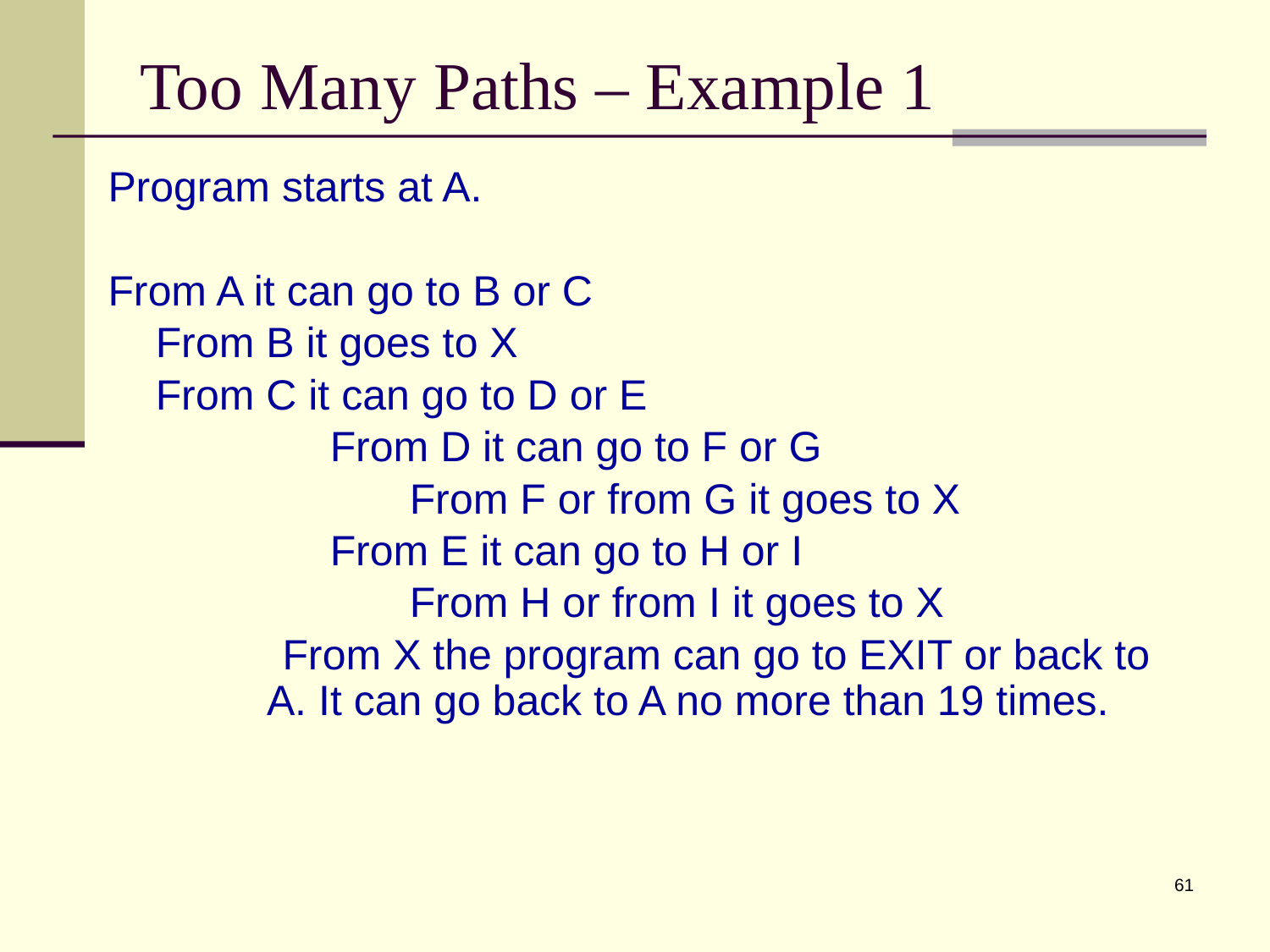

# Too Many Paths – Example 1
Program starts at A.

From A it can go to B or C
	From B it goes to X
	From C it can go to D or E
		    From D it can go to F or G
			From F or from G it goes to X
		    From E it can go to H or I
			From H or from I it goes to X
    From X the program can go to EXIT or back to  A. It can go back to A no more than 19 times.
61